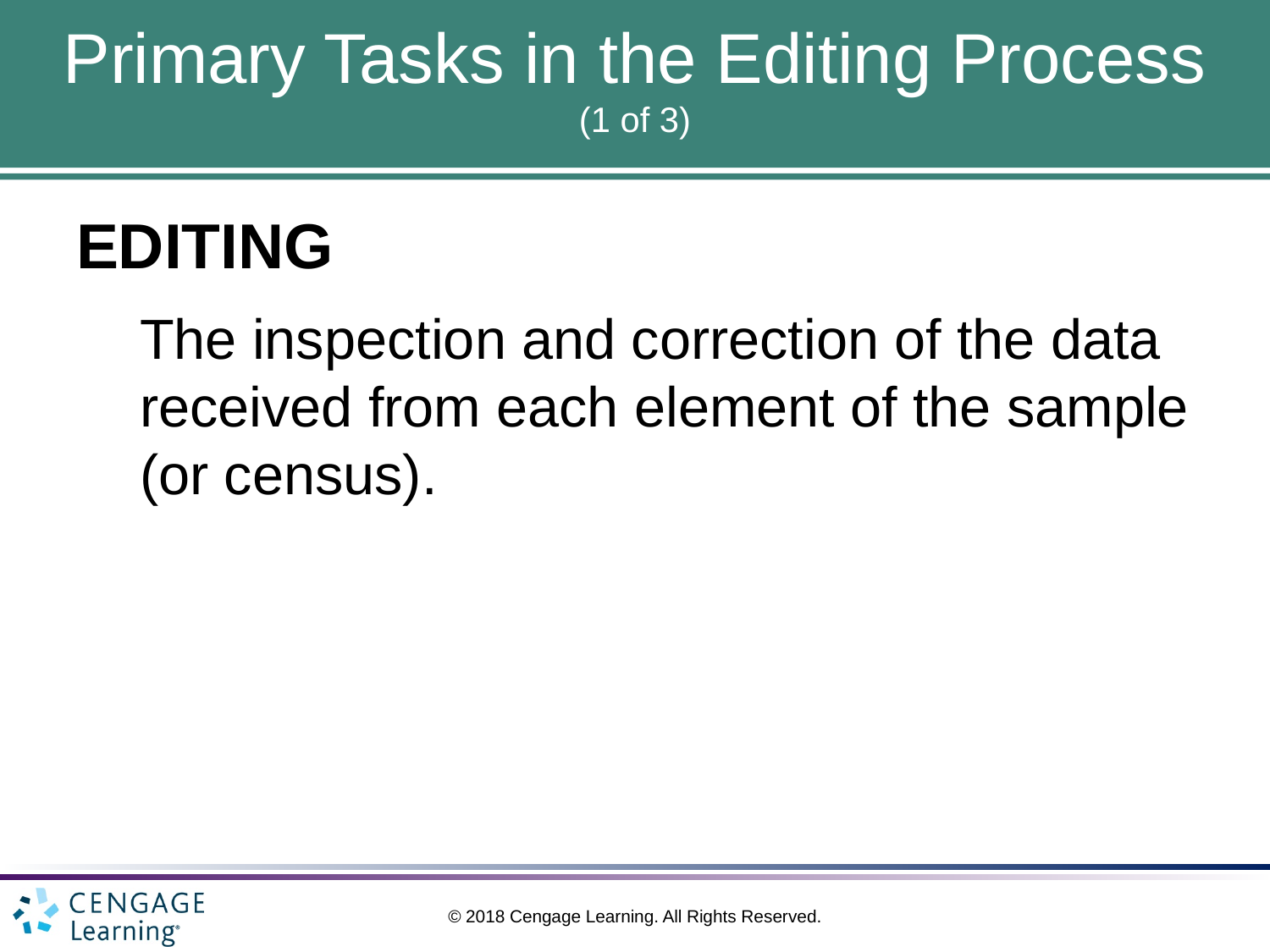

# Primary Tasks in the Editing Process (1 of 3)
EDITING
The inspection and correction of the data received from each element of the sample (or census).